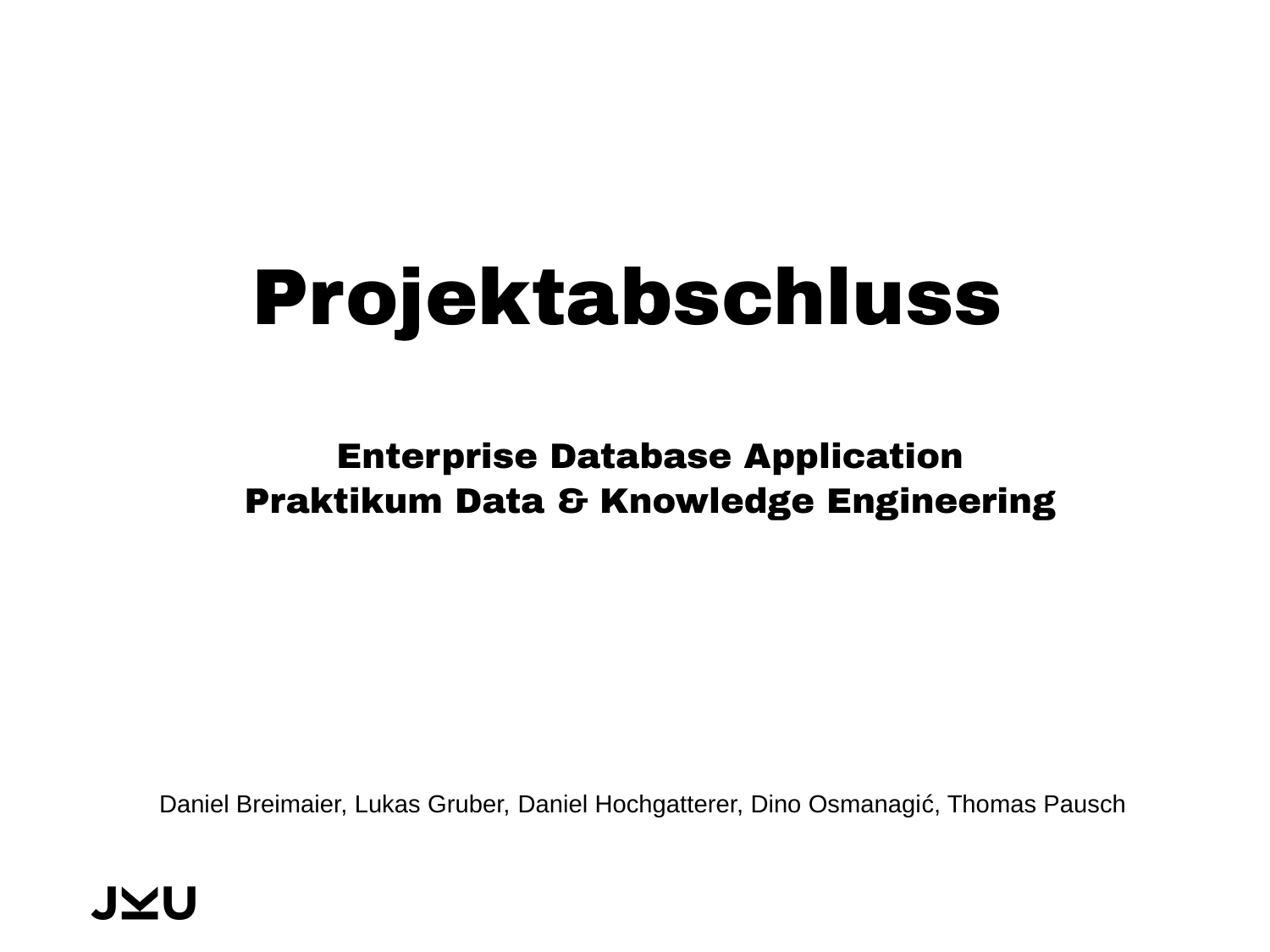

# Projektabschluss
Enterprise Database Application
Praktikum Data & Knowledge Engineering
Daniel Breimaier, Lukas Gruber, Daniel Hochgatterer, Dino Osmanagić, Thomas Pausch